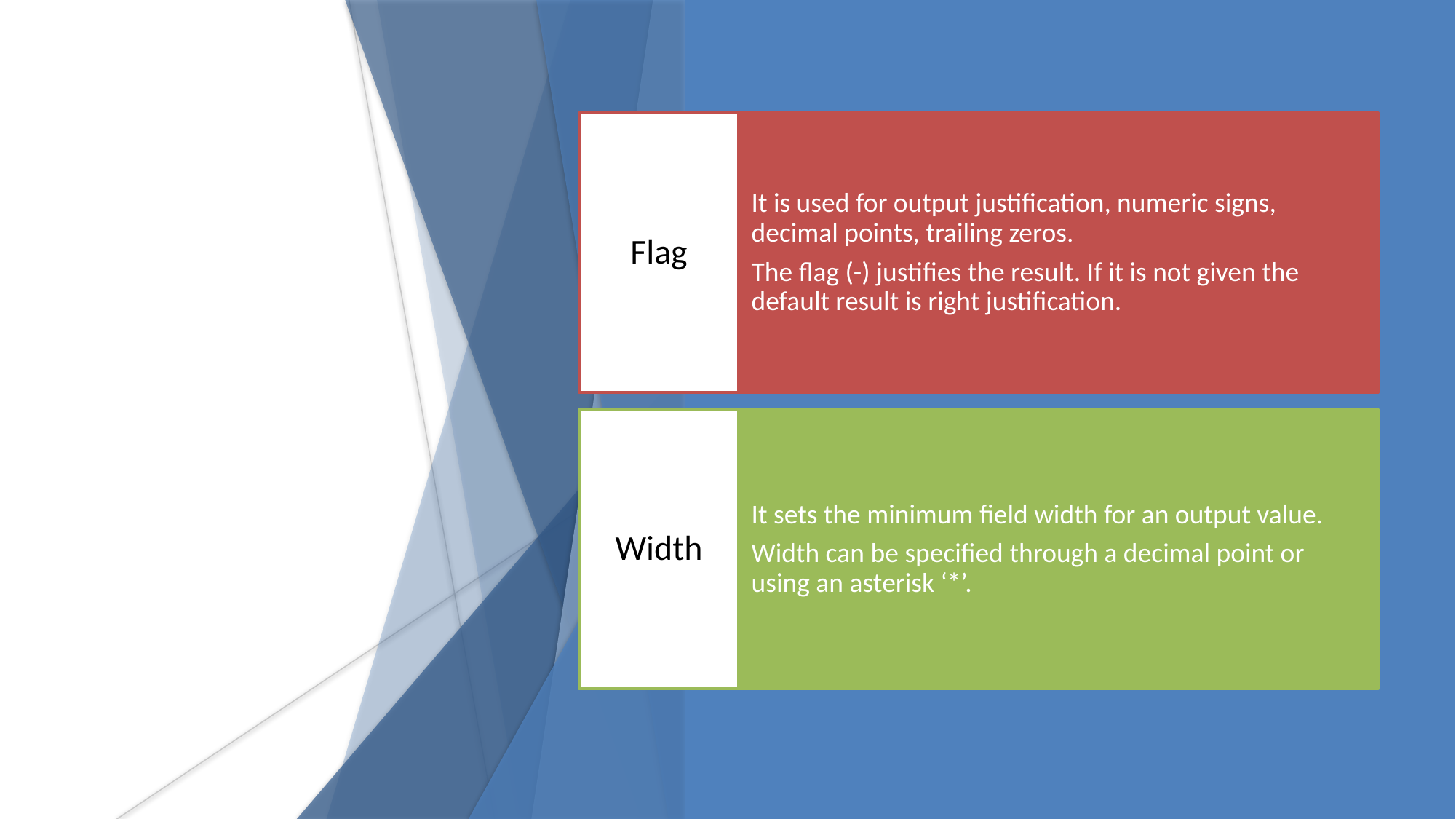

It is used for output justification, numeric signs, decimal points, trailing zeros.
The flag (-) justifies the result. If it is not given the default result is right justification.
Flag
It sets the minimum field width for an output value.
Width can be specified through a decimal point or using an asterisk ‘*’.
Width